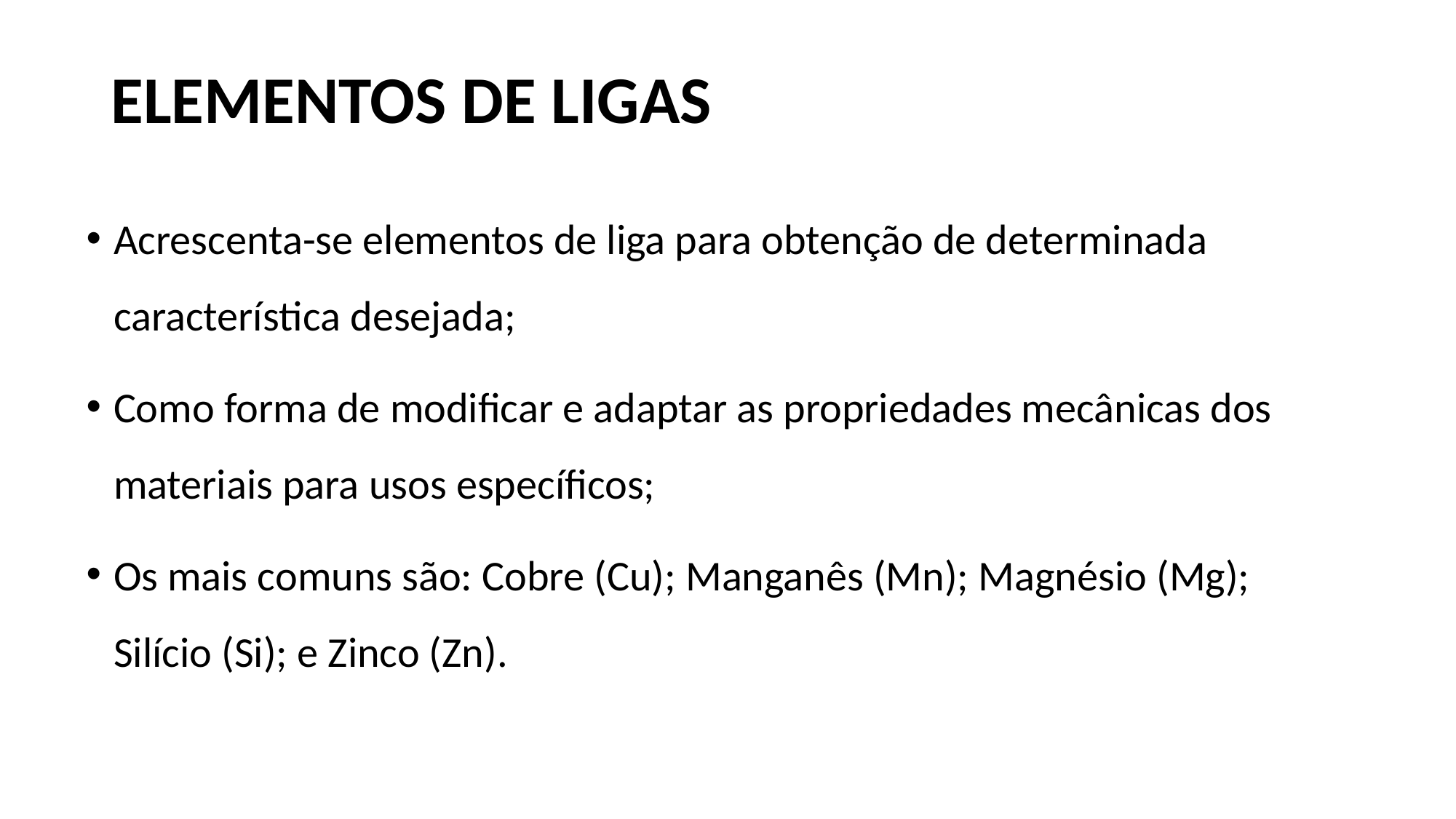

# ELEMENTOS DE LIGAS
Acrescenta-se elementos de liga para obtenção de determinada característica desejada;
Como forma de modificar e adaptar as propriedades mecânicas dos materiais para usos específicos;
Os mais comuns são: Cobre (Cu); Manganês (Mn); Magnésio (Mg); Silício (Si); e Zinco (Zn).